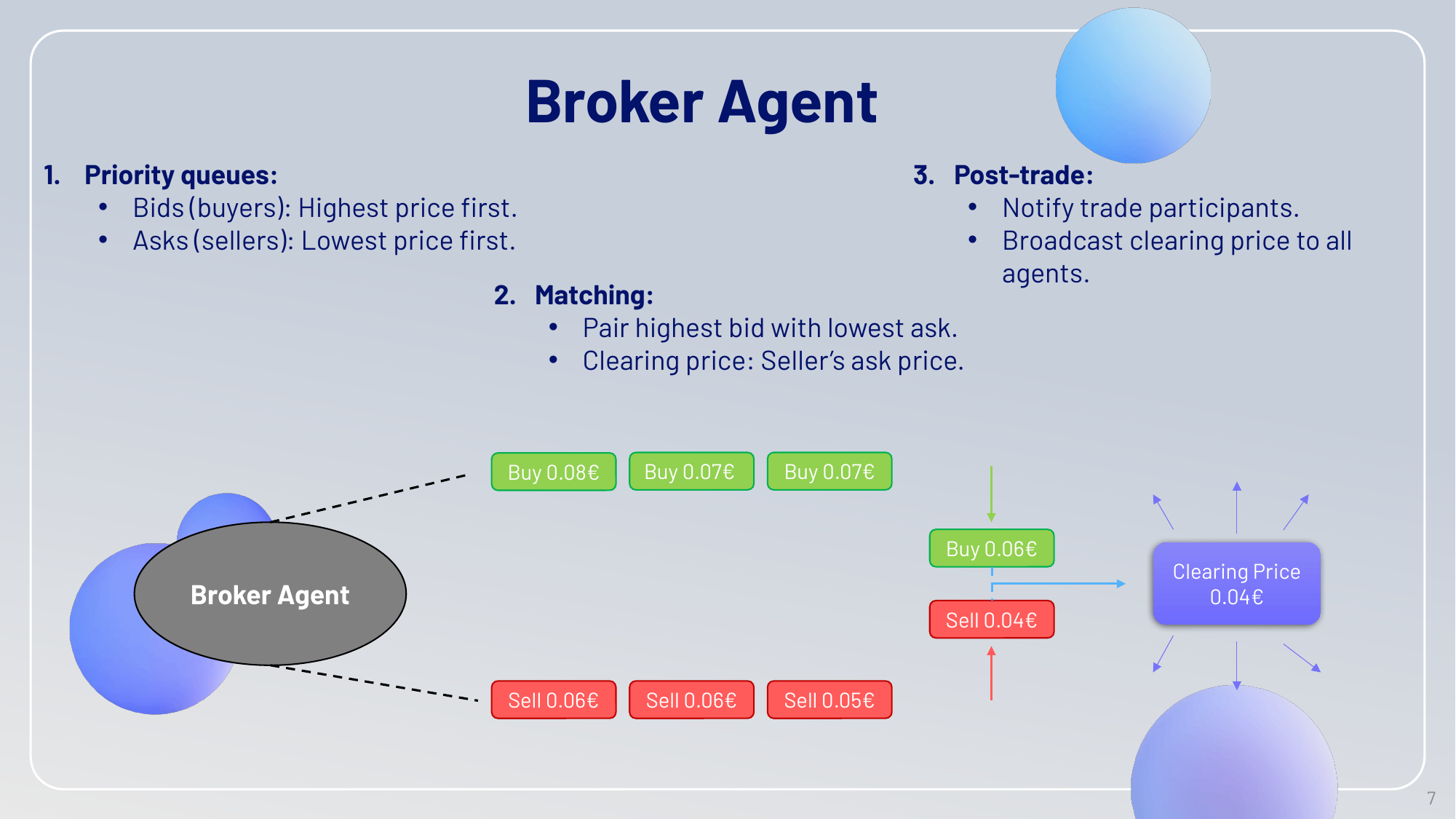

Broker Agent
Priority queues:
Bids (buyers): Highest price first.
Asks (sellers): Lowest price first.
Post-trade:
Notify trade participants.
Broadcast clearing price to all agents.
Matching:
Pair highest bid with lowest ask.
Clearing price: Seller’s ask price.
Buy 0.07€
Buy 0.07€
Buy 0.08€
Broker Agent
Buy 0.06€
Clearing Price
0.04€
Sell 0.04€
Sell 0.05€
Sell 0.06€
Sell 0.06€
7